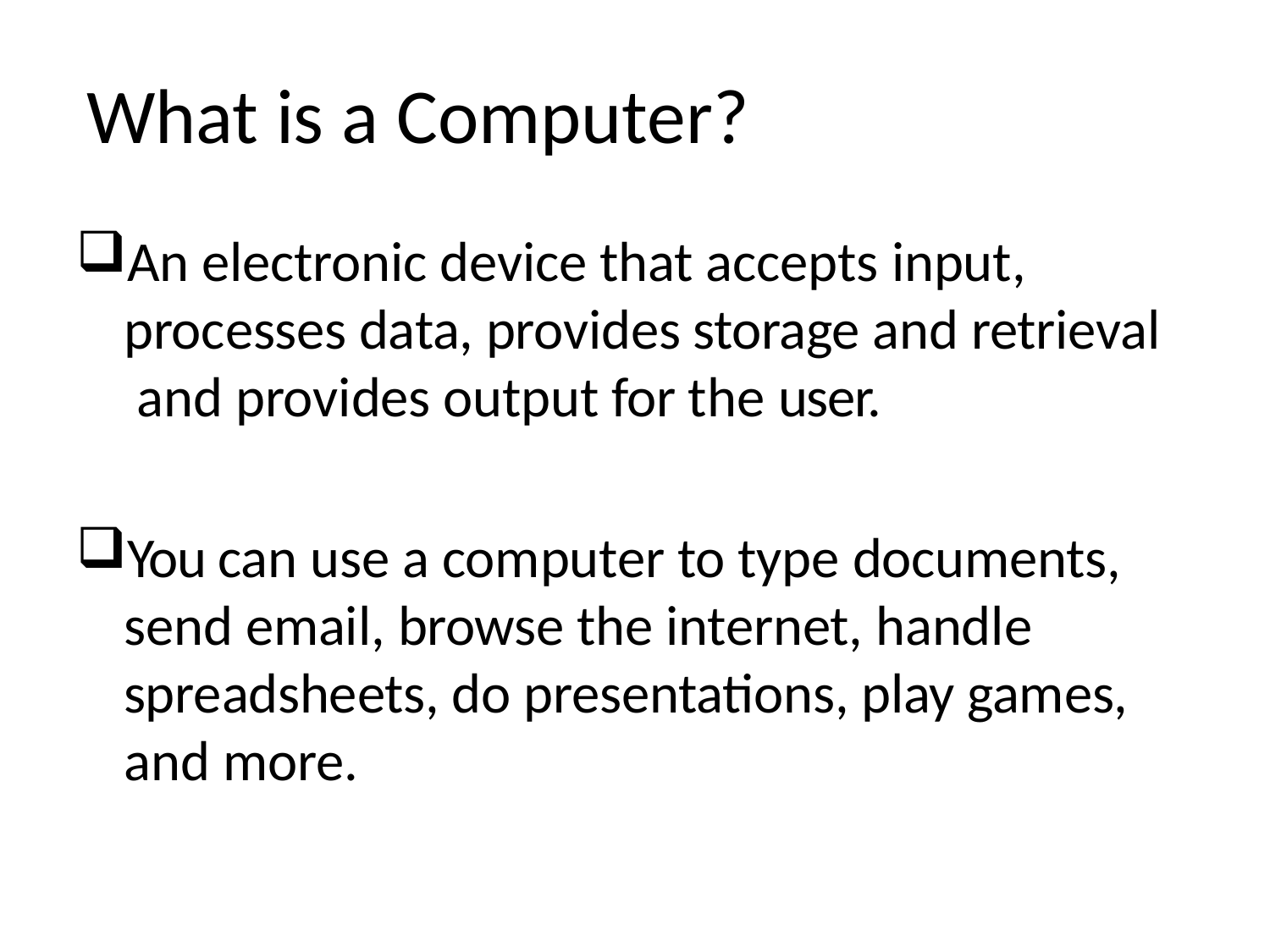

# What is a Computer?
An electronic device that accepts input,  processes data, provides storage and retrieval  and provides output for the user.

You can use a computer to type documents,  send email, browse the internet, handle  spreadsheets, do presentations, play games,  and more.